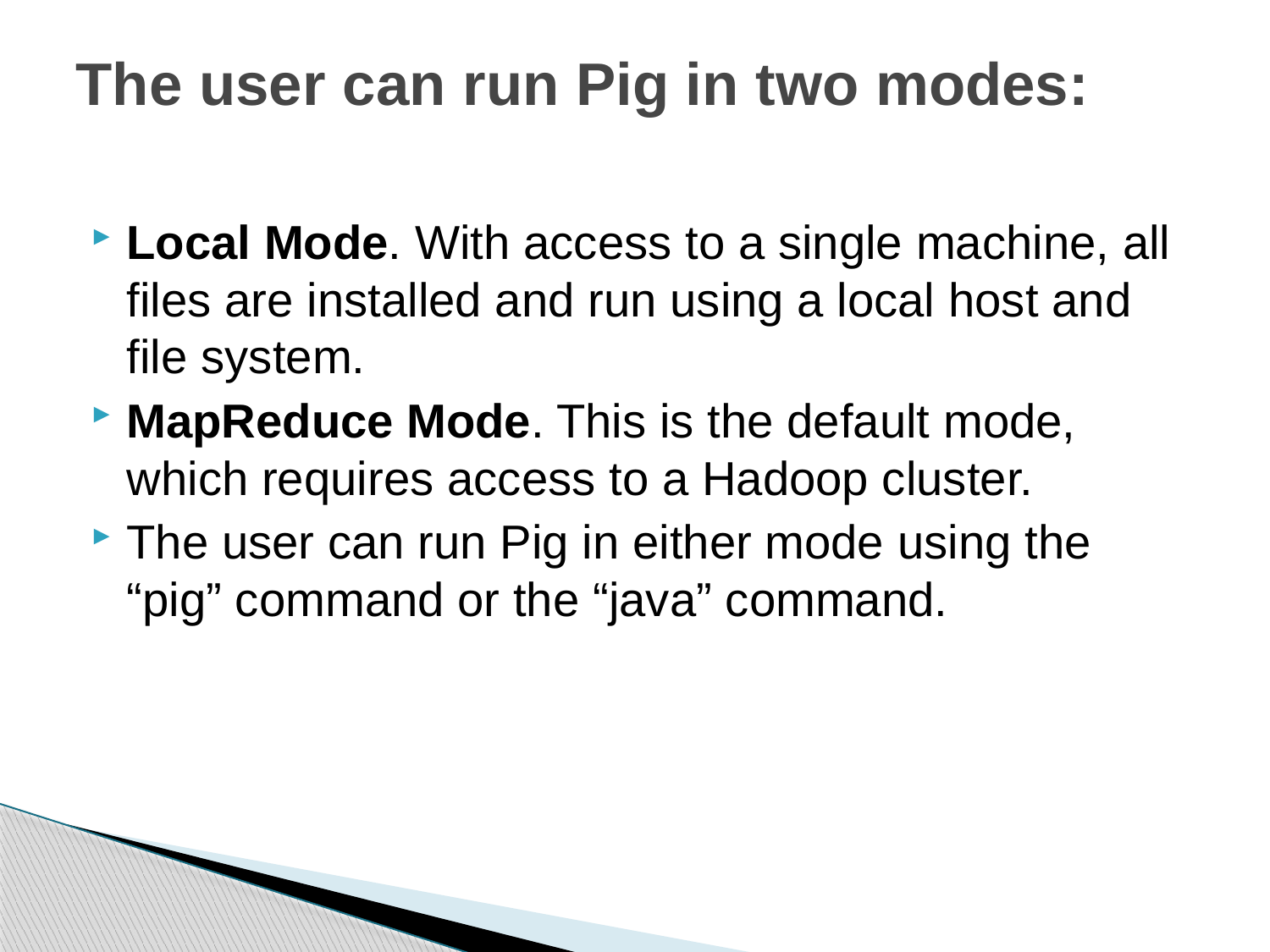

# The user can run Pig in two modes:
Local Mode. With access to a single machine, all files are installed and run using a local host and file system.
MapReduce Mode. This is the default mode, which requires access to a Hadoop cluster.
The user can run Pig in either mode using the “pig” command or the “java” command.